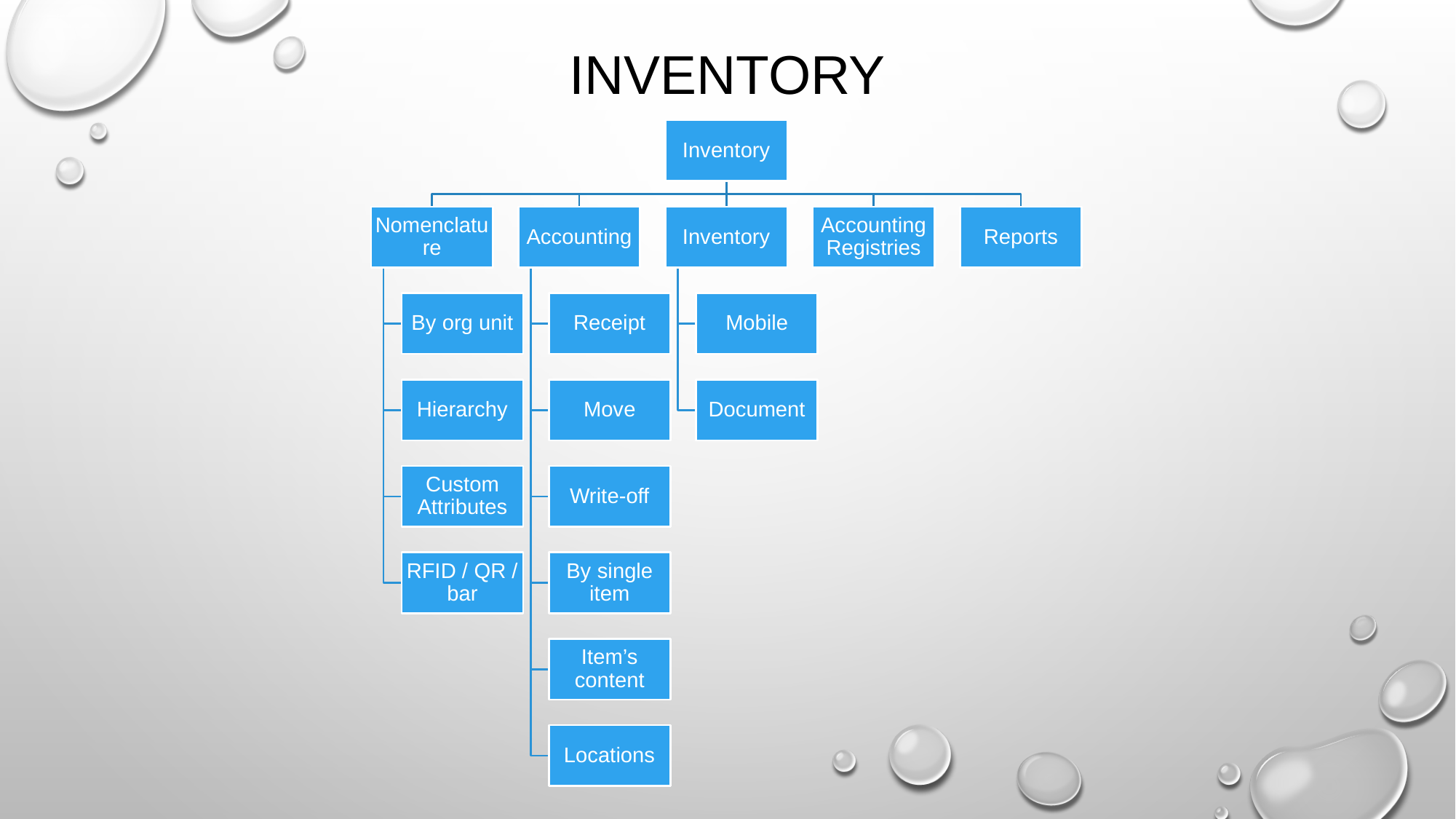

# Inventory
Inventory
Nomenclature
By org unit
Hierarchy
Custom Attributes
RFID / QR / bar
Accounting
Receipt
Move
Write-off
By single item
Item’s content
Locations
Inventory
Mobile
Document
Accounting Registries
Reports